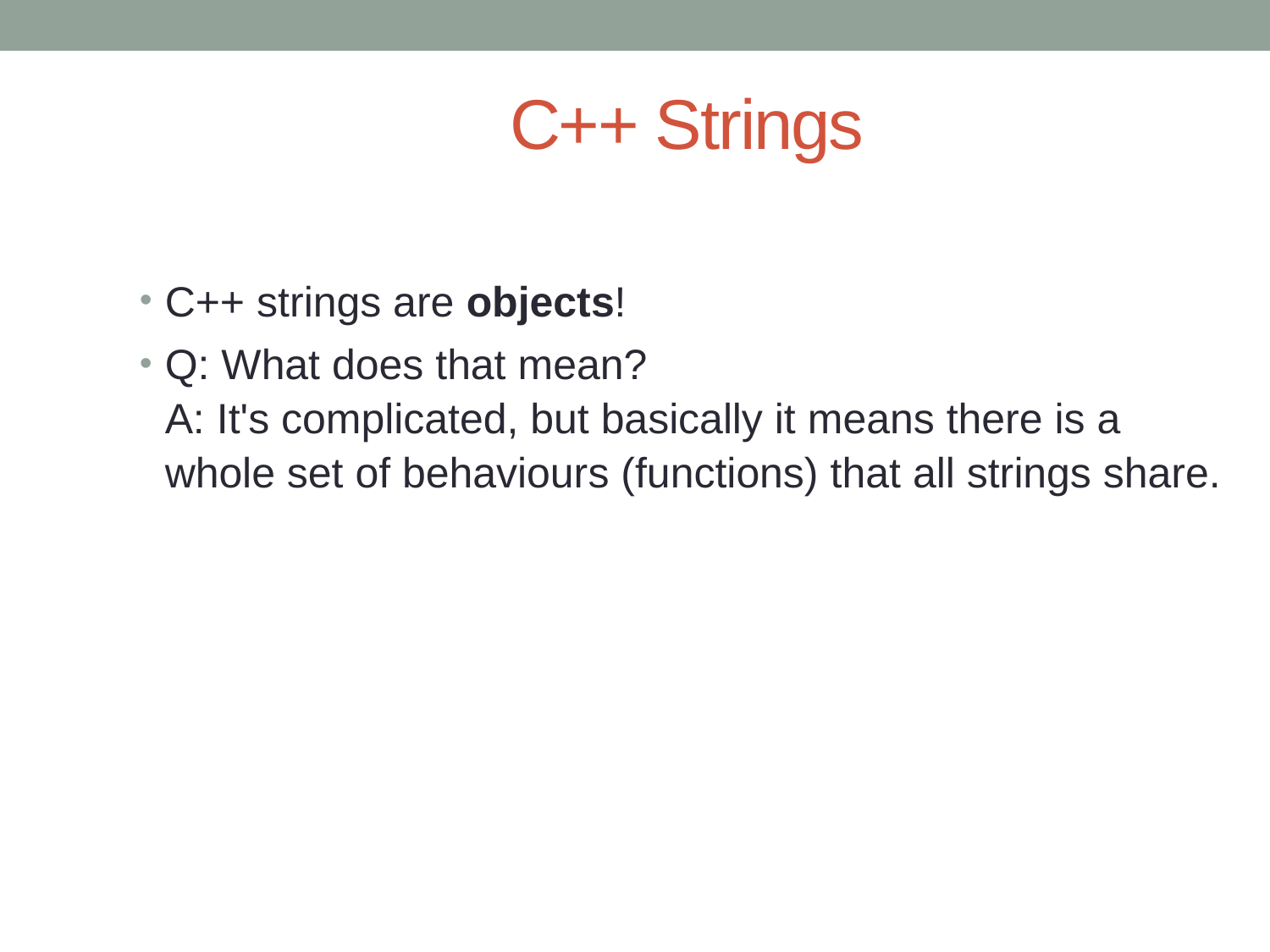

# C++ Strings
C++ strings are objects!
Q: What does that mean?
A: It's complicated, but basically it means there is a whole set of behaviours (functions) that all strings share.